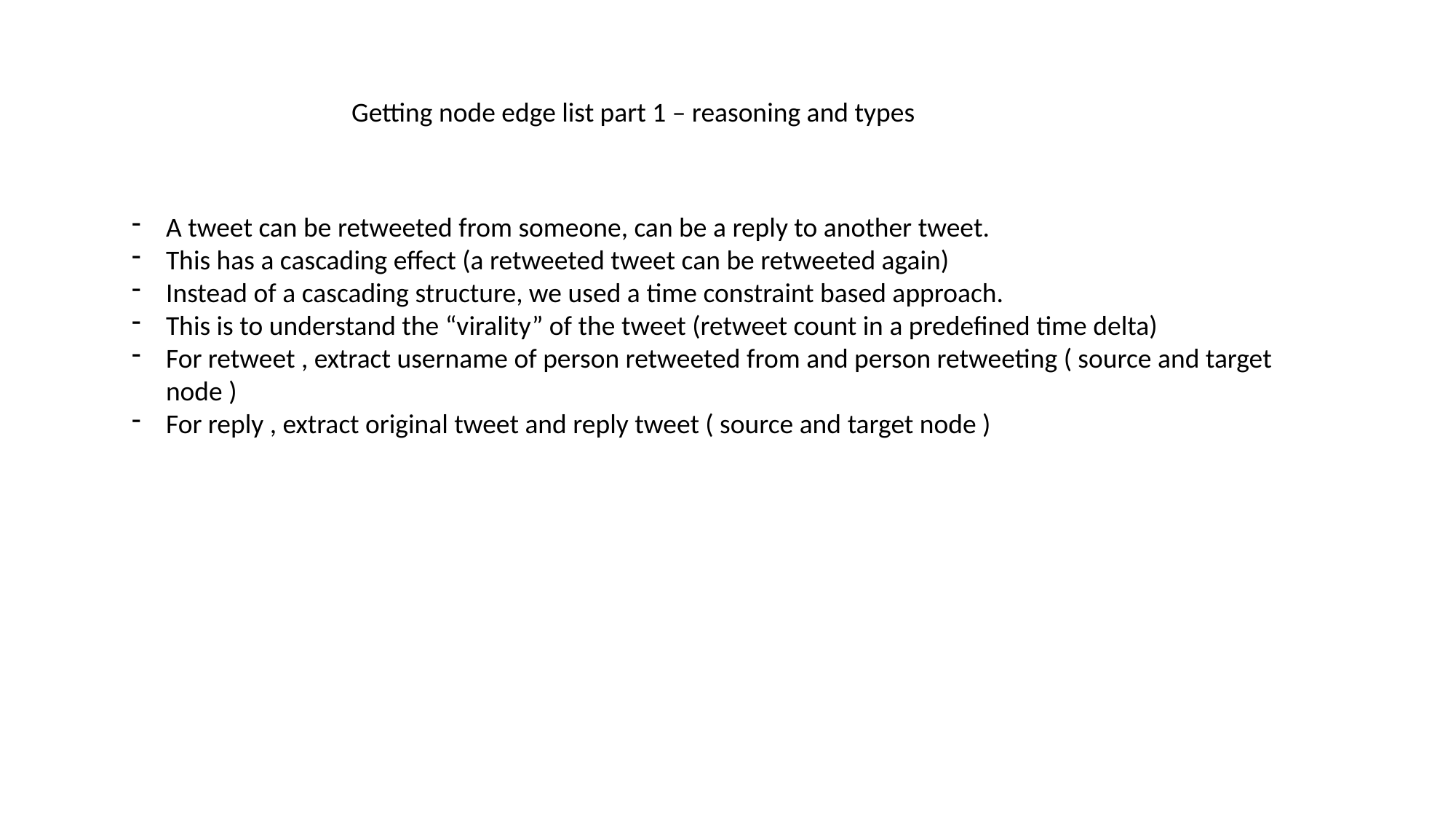

Getting node edge list part 1 – reasoning and types
A tweet can be retweeted from someone, can be a reply to another tweet.
This has a cascading effect (a retweeted tweet can be retweeted again)
Instead of a cascading structure, we used a time constraint based approach.
This is to understand the “virality” of the tweet (retweet count in a predefined time delta)
For retweet , extract username of person retweeted from and person retweeting ( source and target node )
For reply , extract original tweet and reply tweet ( source and target node )